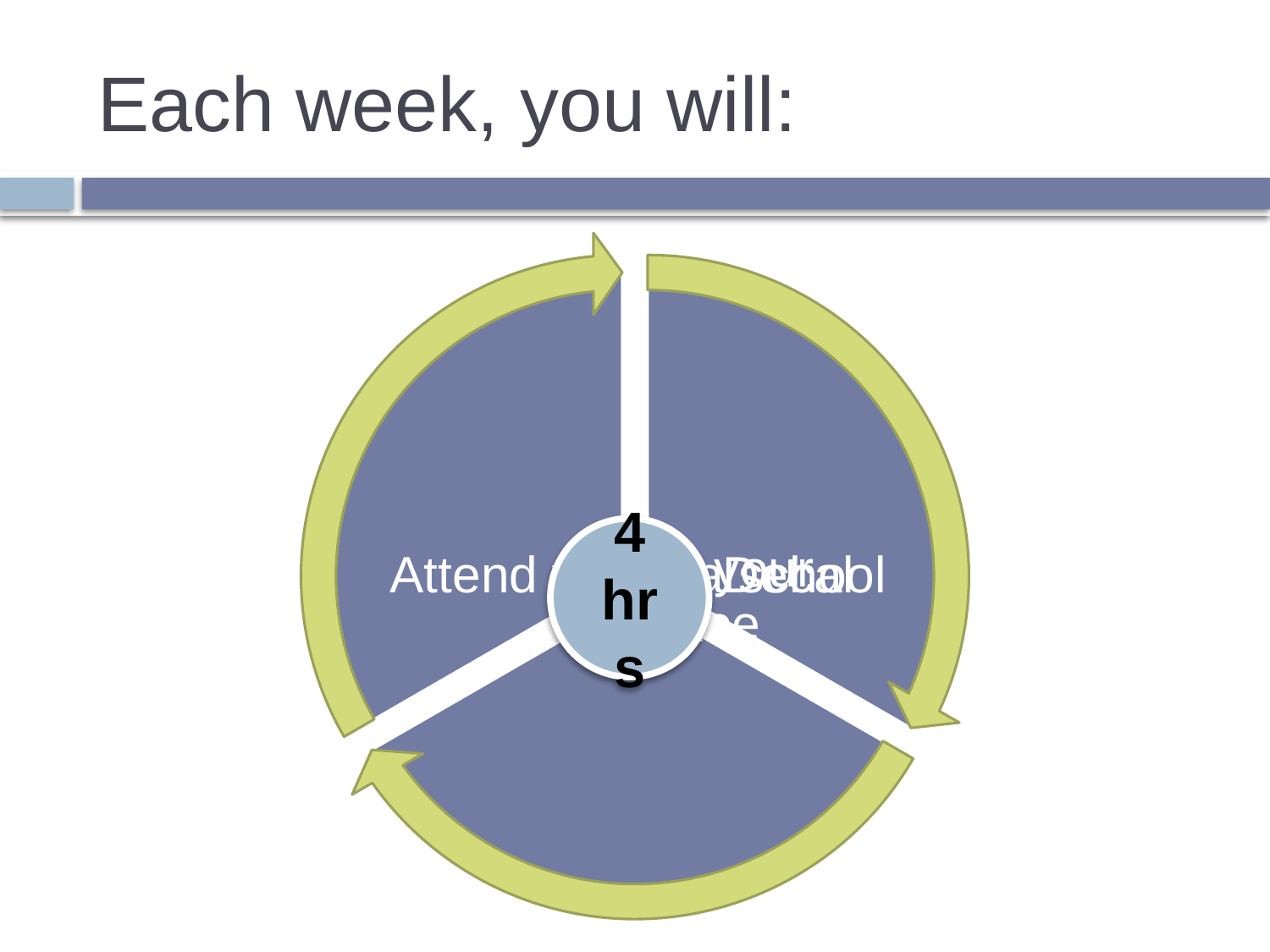

# Each week, you will:
Volunteer at a school
Blog about your experience
Attend weekly Decal
4 hrs